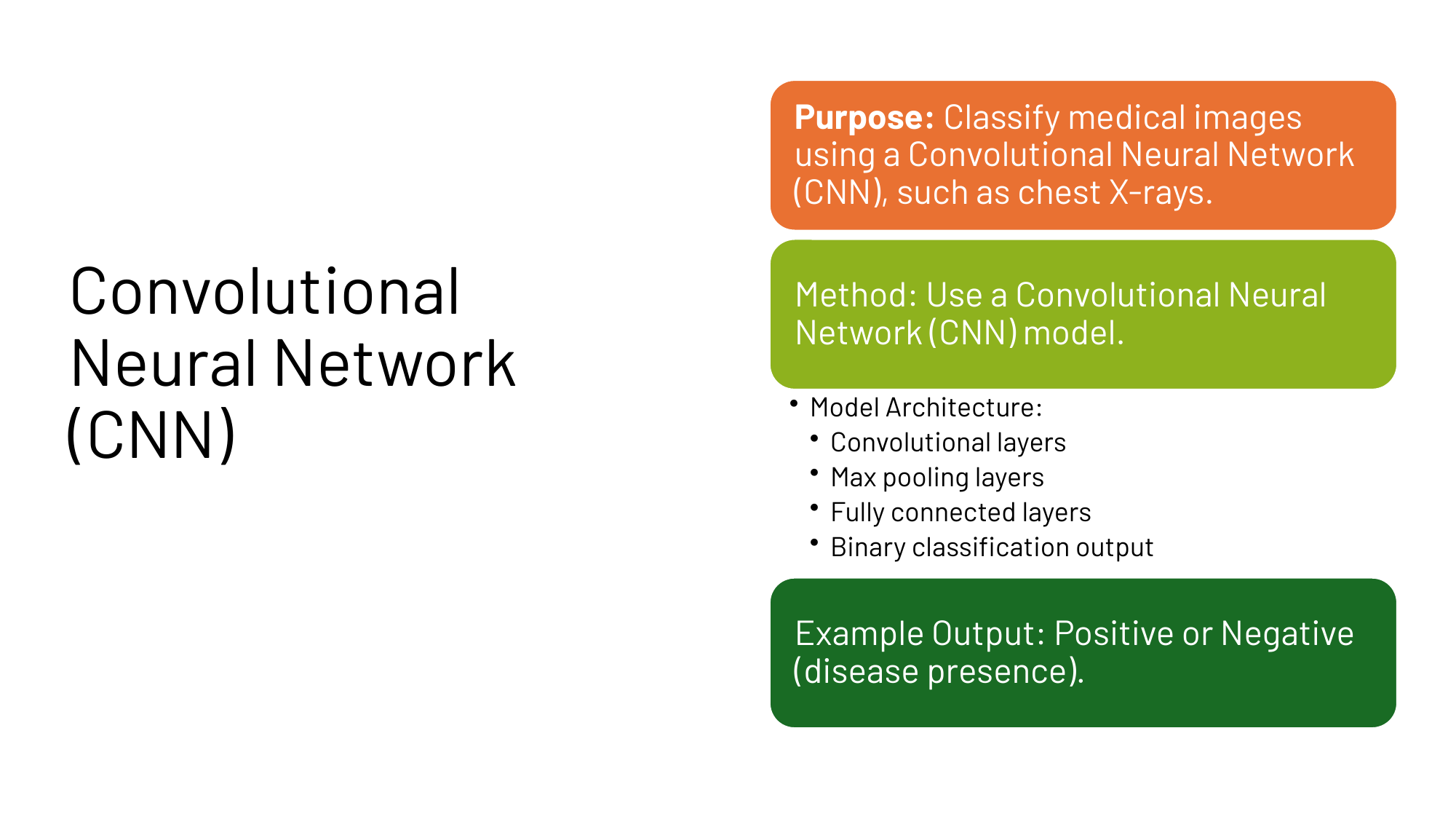

# Convolutional Neural Network (CNN)
Purpose: Classify medical images using a Convolutional Neural Network (CNN), such as chest X-rays.
Method: Use a Convolutional Neural Network (CNN) model.
Model Architecture:
Convolutional layers
Max pooling layers
Fully connected layers
Binary classification output
Example Output: Positive or Negative (disease presence).